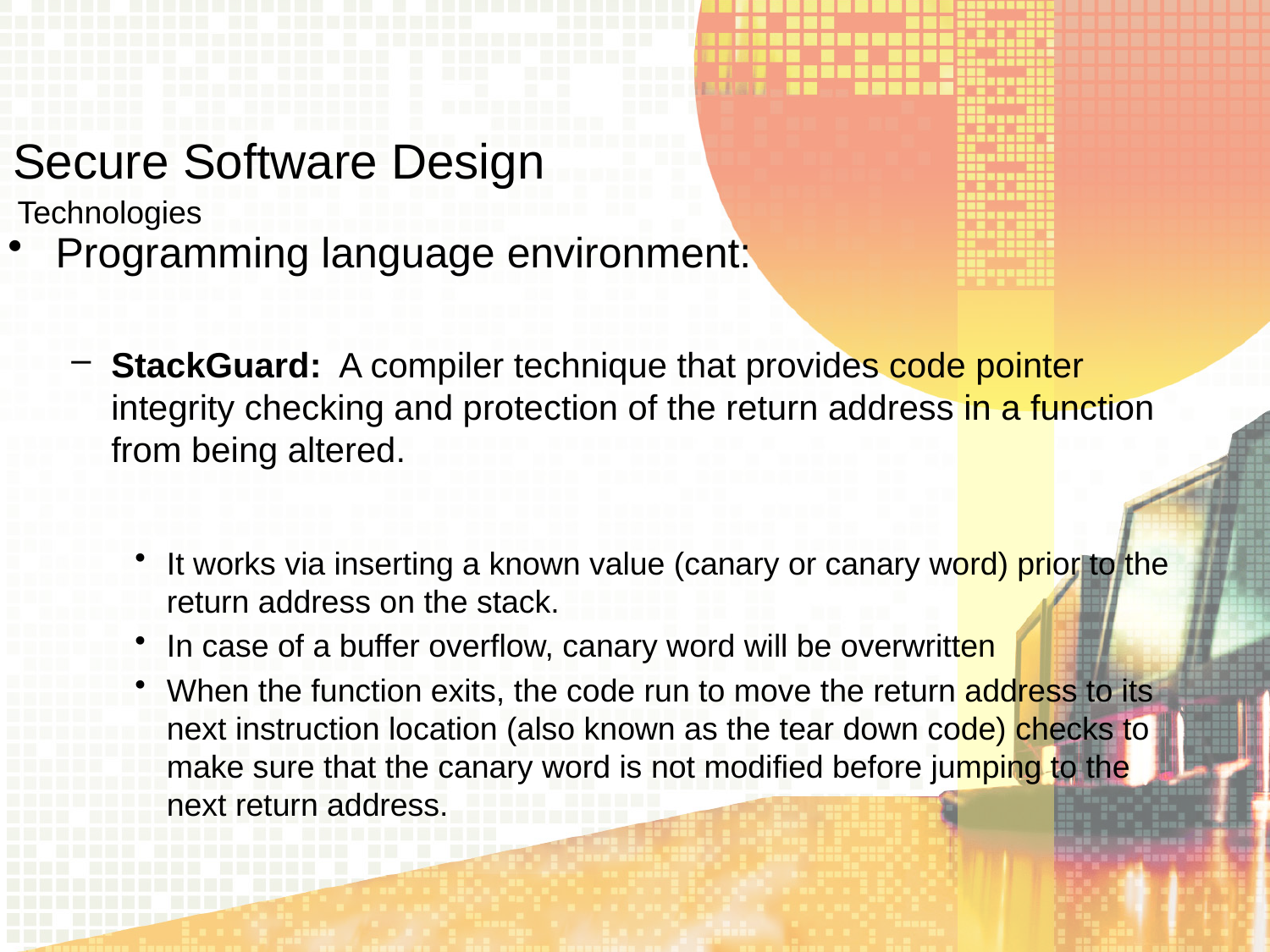

Secure Software Design
Technologies
Programming language environment:

StackGuard:  A compiler technique that provides code pointer integrity checking and protection of the return address in a function from being altered.

It works via inserting a known value (canary or canary word) prior to the return address on the stack.
In case of a buffer overflow, canary word will be overwritten
When the function exits, the code run to move the return address to its next instruction location (also known as the tear down code) checks to make sure that the canary word is not modified before jumping to the next return address.